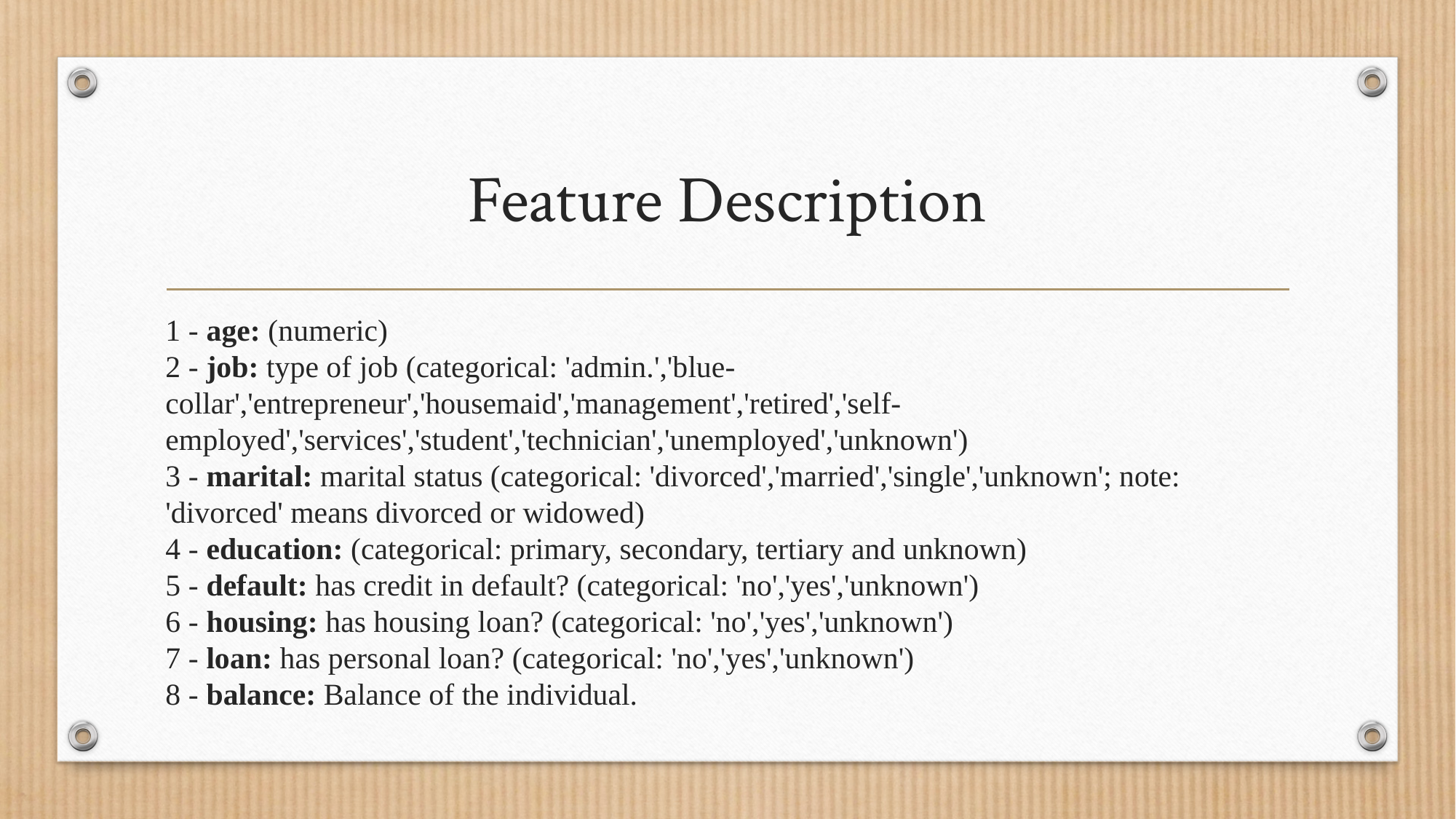

# Feature Description
1 - age: (numeric)
2 - job: type of job (categorical: 'admin.','blue-collar','entrepreneur','housemaid','management','retired','self-employed','services','student','technician','unemployed','unknown')
3 - marital: marital status (categorical: 'divorced','married','single','unknown'; note: 'divorced' means divorced or widowed)
4 - education: (categorical: primary, secondary, tertiary and unknown)
5 - default: has credit in default? (categorical: 'no','yes','unknown')
6 - housing: has housing loan? (categorical: 'no','yes','unknown')
7 - loan: has personal loan? (categorical: 'no','yes','unknown')
8 - balance: Balance of the individual.